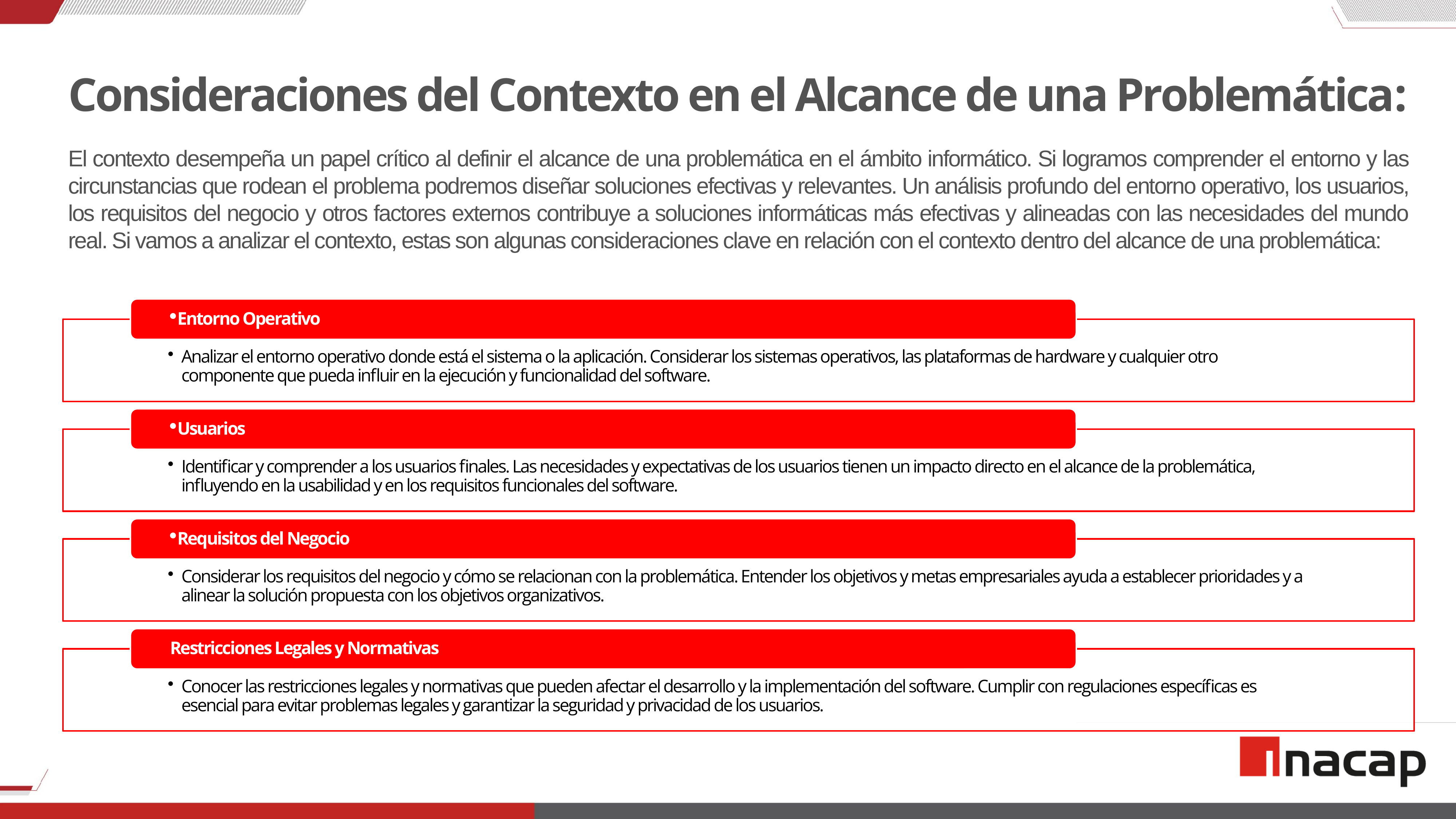

# Consideraciones del Contexto en el Alcance de una Problemática:
El contexto desempeña un papel crítico al definir el alcance de una problemática en el ámbito informático. Si logramos comprender el entorno y las circunstancias que rodean el problema podremos diseñar soluciones efectivas y relevantes. Un análisis profundo del entorno operativo, los usuarios, los requisitos del negocio y otros factores externos contribuye a soluciones informáticas más efectivas y alineadas con las necesidades del mundo real. Si vamos a analizar el contexto, estas son algunas consideraciones clave en relación con el contexto dentro del alcance de una problemática:
Analizar el entorno operativo donde está el sistema o la aplicación. Considerar los sistemas operativos, las plataformas de hardware y cualquier otro componente que pueda influir en la ejecución y funcionalidad del software.
Entorno Operativo
Identificar y comprender a los usuarios finales. Las necesidades y expectativas de los usuarios tienen un impacto directo en el alcance de la problemática, influyendo en la usabilidad y en los requisitos funcionales del software.
Usuarios
Considerar los requisitos del negocio y cómo se relacionan con la problemática. Entender los objetivos y metas empresariales ayuda a establecer prioridades y a alinear la solución propuesta con los objetivos organizativos.
Requisitos del Negocio
Conocer las restricciones legales y normativas que pueden afectar el desarrollo y la implementación del software. Cumplir con regulaciones específicas es esencial para evitar problemas legales y garantizar la seguridad y privacidad de los usuarios.
Restricciones Legales y Normativas